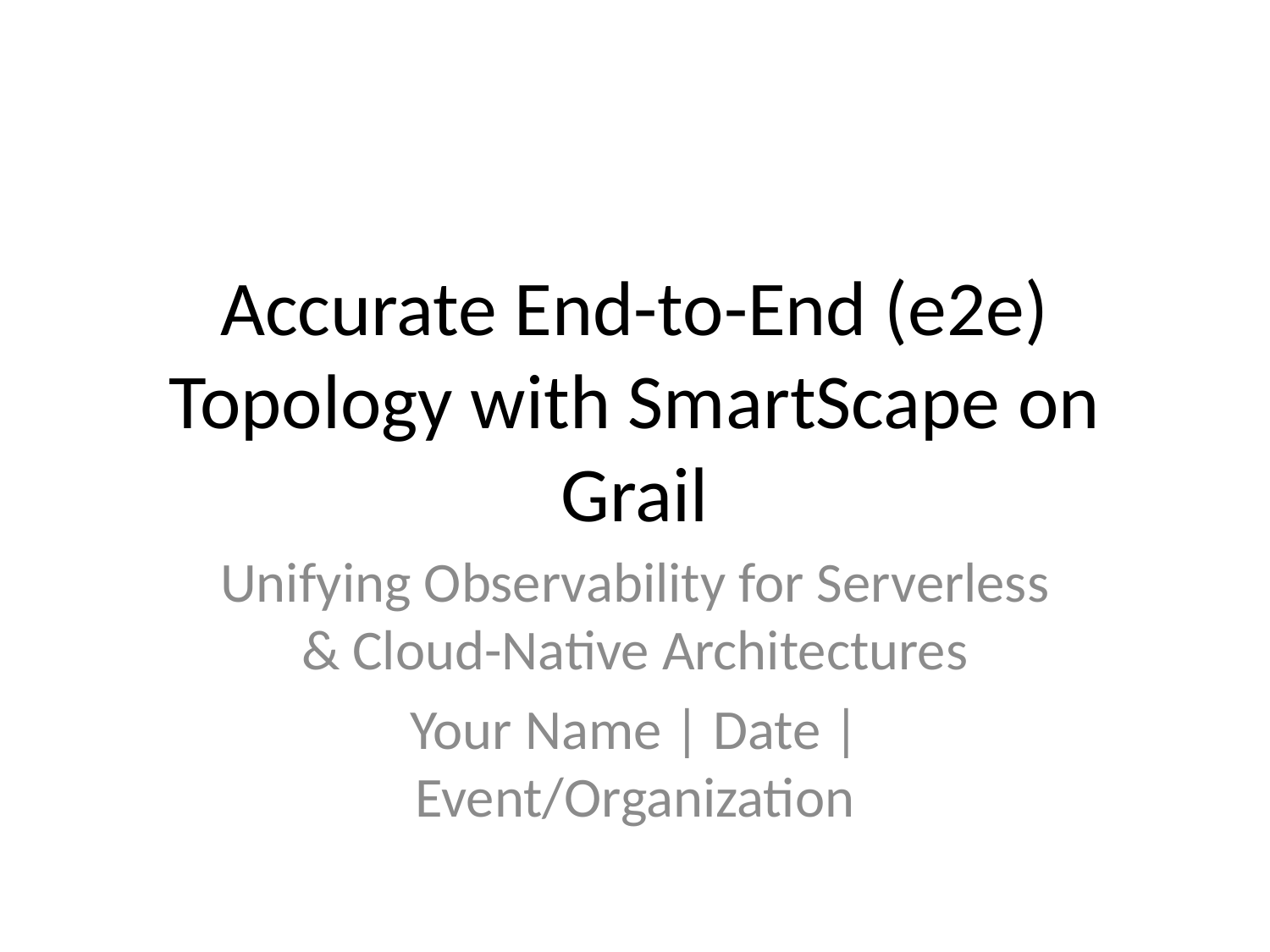

# Accurate End-to-End (e2e) Topology with SmartScape on Grail
Unifying Observability for Serverless & Cloud-Native Architectures
Your Name | Date | Event/Organization